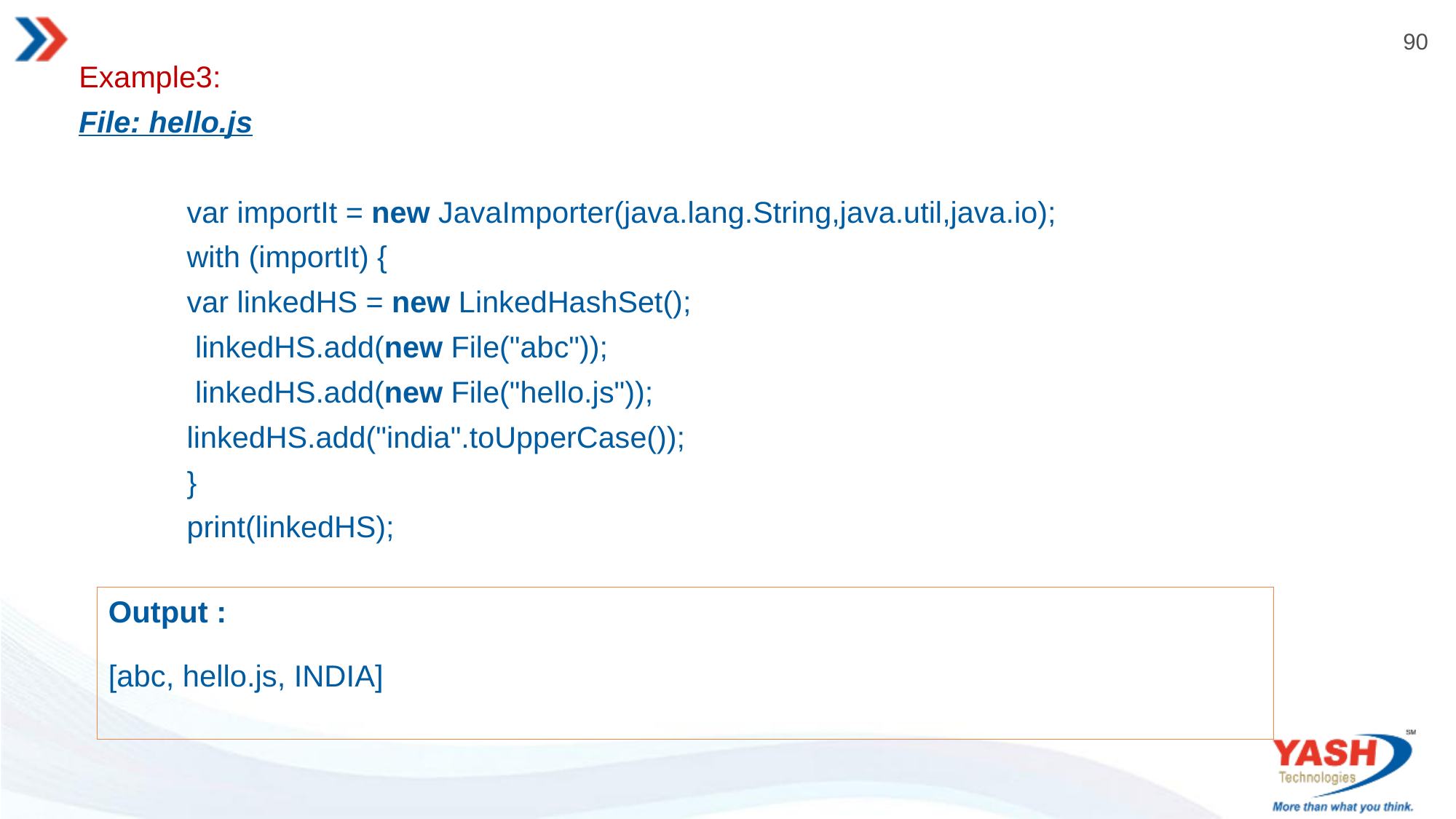

Example3:
File: hello.js

	var importIt = new JavaImporter(java.lang.String,java.util,java.io);
	with (importIt) {
  	var linkedHS = new LinkedHashSet();
 	 linkedHS.add(new File("abc"));
	 linkedHS.add(new File("hello.js"));
  	linkedHS.add("india".toUpperCase());
	}
	print(linkedHS);

Output :
[abc, hello.js, INDIA]